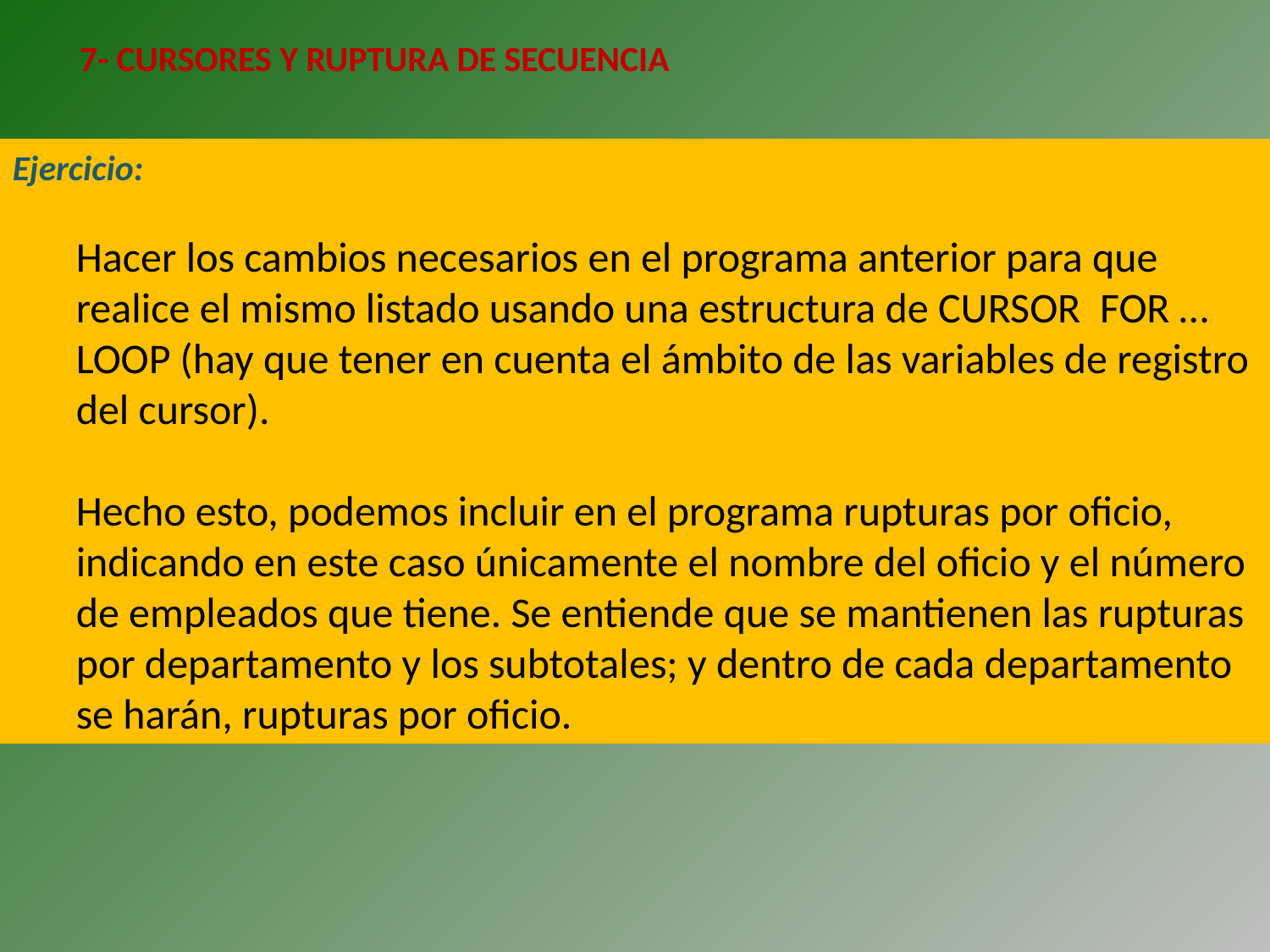

7- CURSORES Y RUPTURA DE SECUENCIA

Ejercicio:

Hacer los cambios necesarios en el programa anterior para que realice el mismo listado usando una estructura de CURSOR  FOR … LOOP (hay que tener en cuenta el ámbito de las variables de registro del cursor).

Hecho esto, podemos incluir en el programa rupturas por oficio, indicando en este caso únicamente el nombre del oficio y el número de empleados que tiene. Se entiende que se mantienen las rupturas por departamento y los subtotales; y dentro de cada departamento se harán, rupturas por oficio.